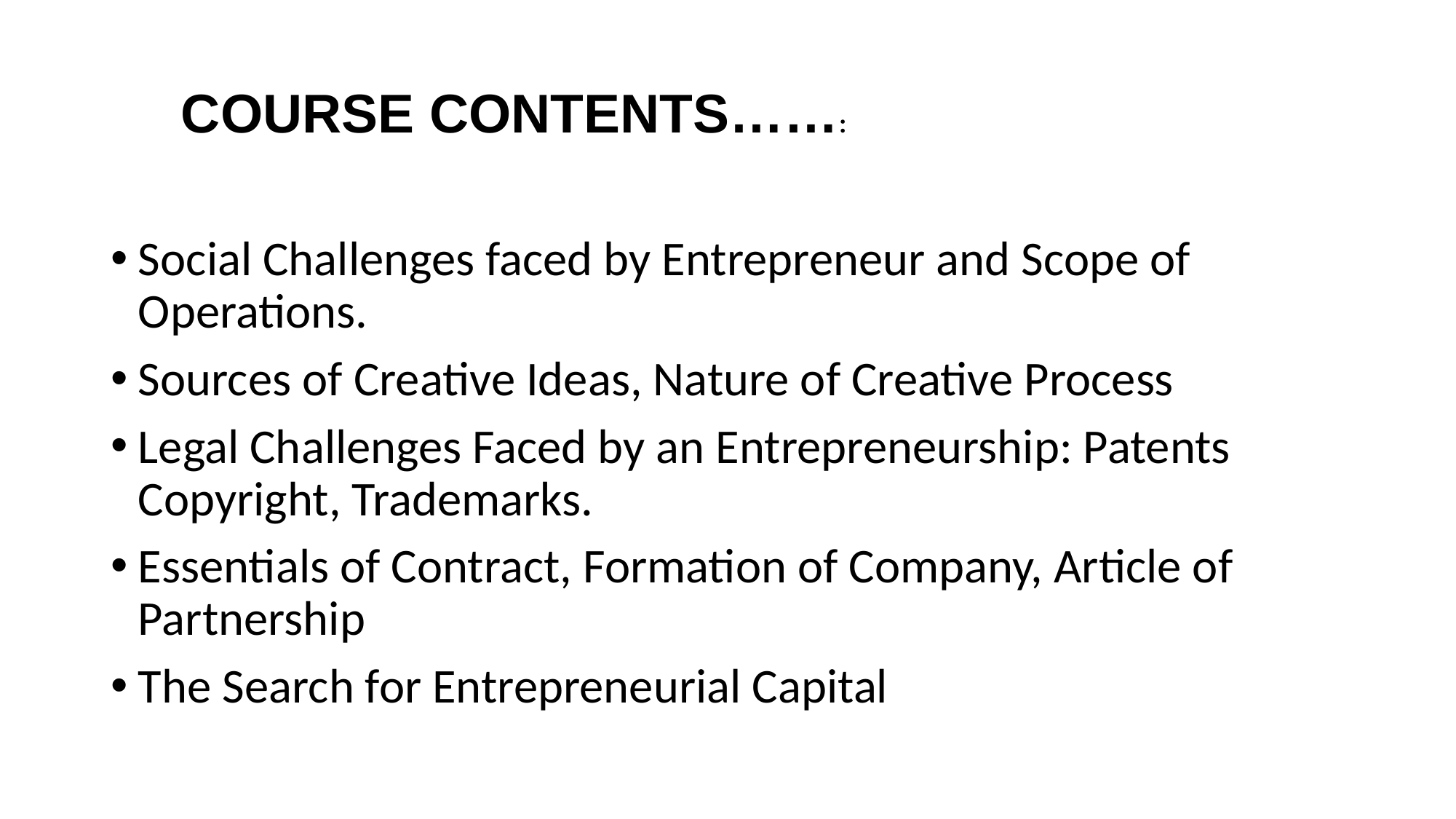

COURSE CONTENTS……:
Social Challenges faced by Entrepreneur and Scope of Operations.
Sources of Creative Ideas, Nature of Creative Process
Legal Challenges Faced by an Entrepreneurship: Patents Copyright, Trademarks.
Essentials of Contract, Formation of Company, Article of Partnership
The Search for Entrepreneurial Capital